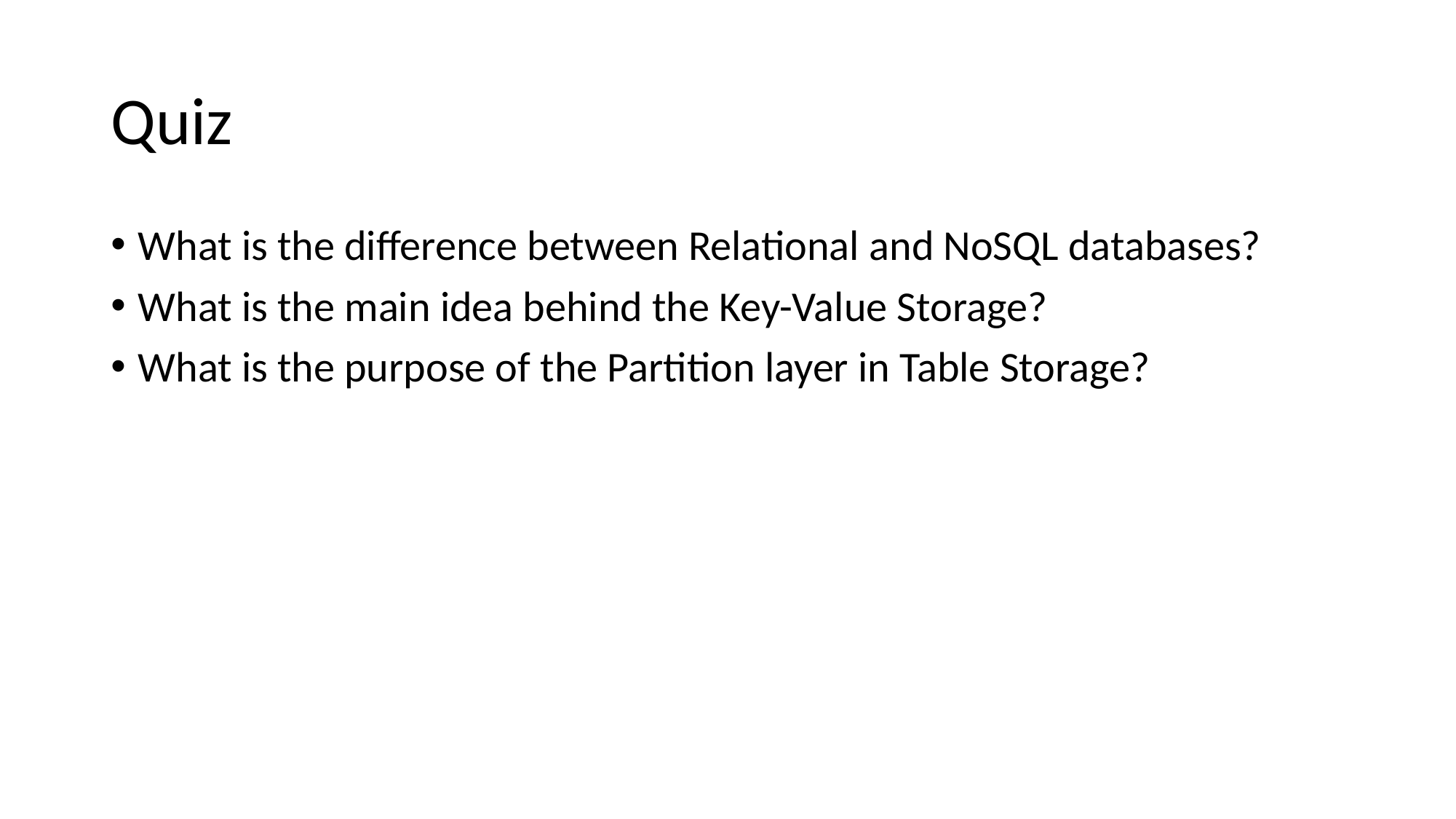

# Quiz
What is the difference between Relational and NoSQL databases?
What is the main idea behind the Key-Value Storage?
What is the purpose of the Partition layer in Table Storage?